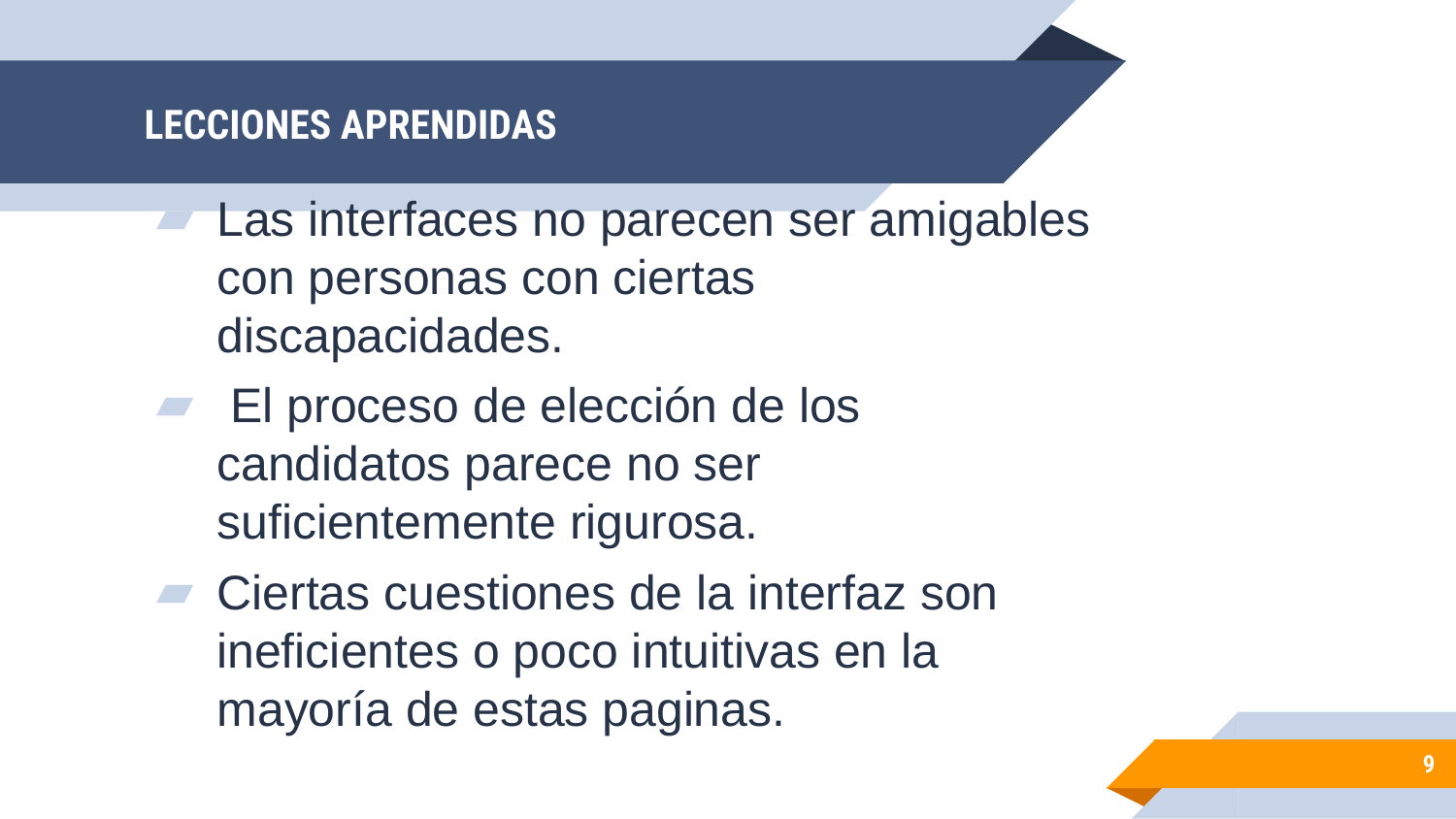

# LECCIONES APRENDIDAS
Las interfaces no parecen ser amigables con personas con ciertas discapacidades.
 El proceso de elección de los candidatos parece no ser suficientemente rigurosa.
Ciertas cuestiones de la interfaz son ineficientes o poco intuitivas en la mayoría de estas paginas.
9